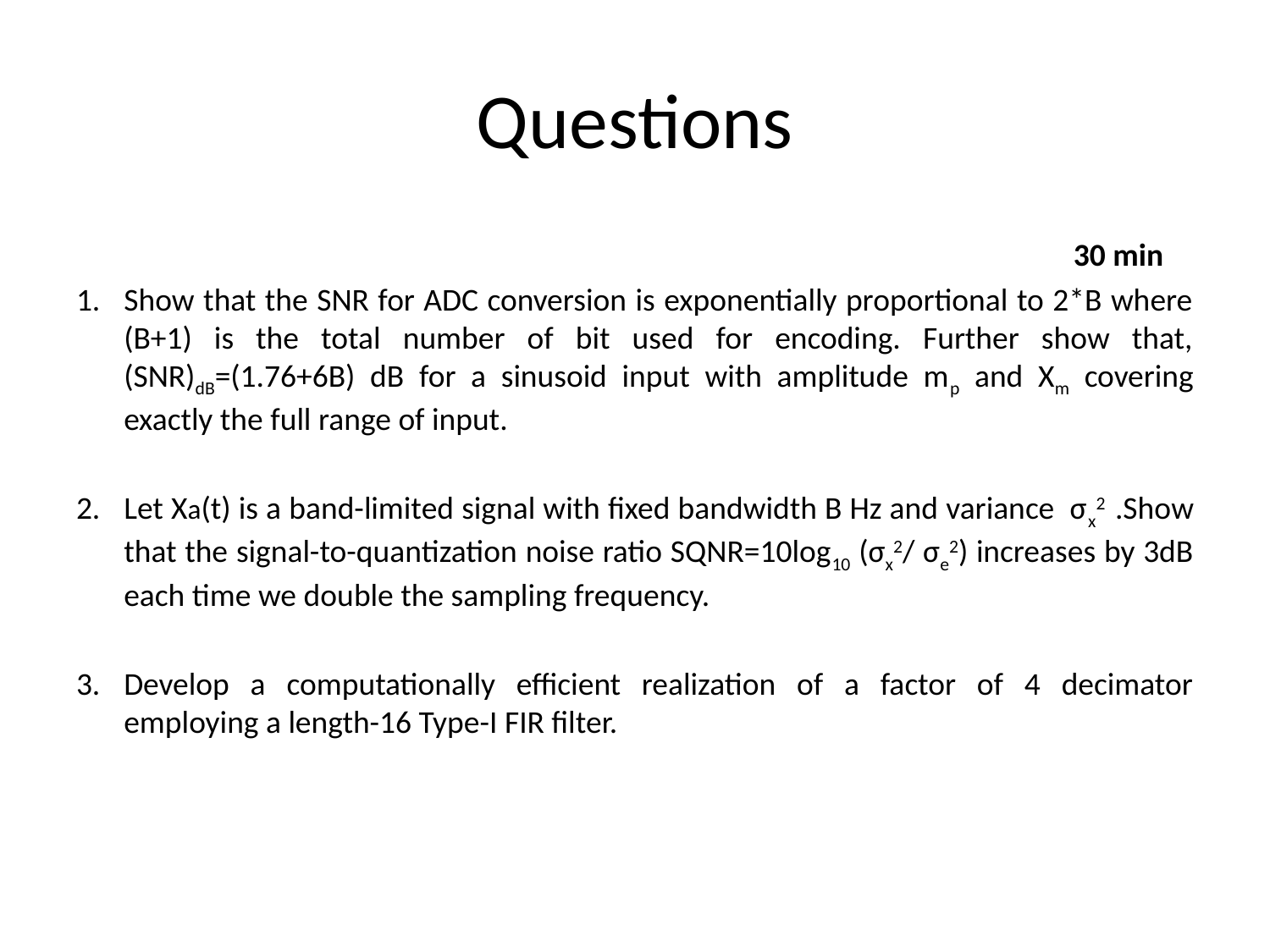

# Questions
                                                                    30 min
Show that the SNR for ADC conversion is exponentially proportional to 2*B where (B+1) is the total number of bit used for encoding. Further show that, (SNR)dB=(1.76+6B) dB for a sinusoid input with amplitude mp and Xm covering exactly the full range of input.

Let Xa(t) is a band-limited signal with fixed bandwidth B Hz and variance  σx2  .Show that the signal-to-quantization noise ratio SQNR=10log10 (σx2/ σe2) increases by 3dB each time we double the sampling frequency.

Develop a computationally efficient realization of a factor of 4 decimator employing a length-16 Type-I FIR filter.